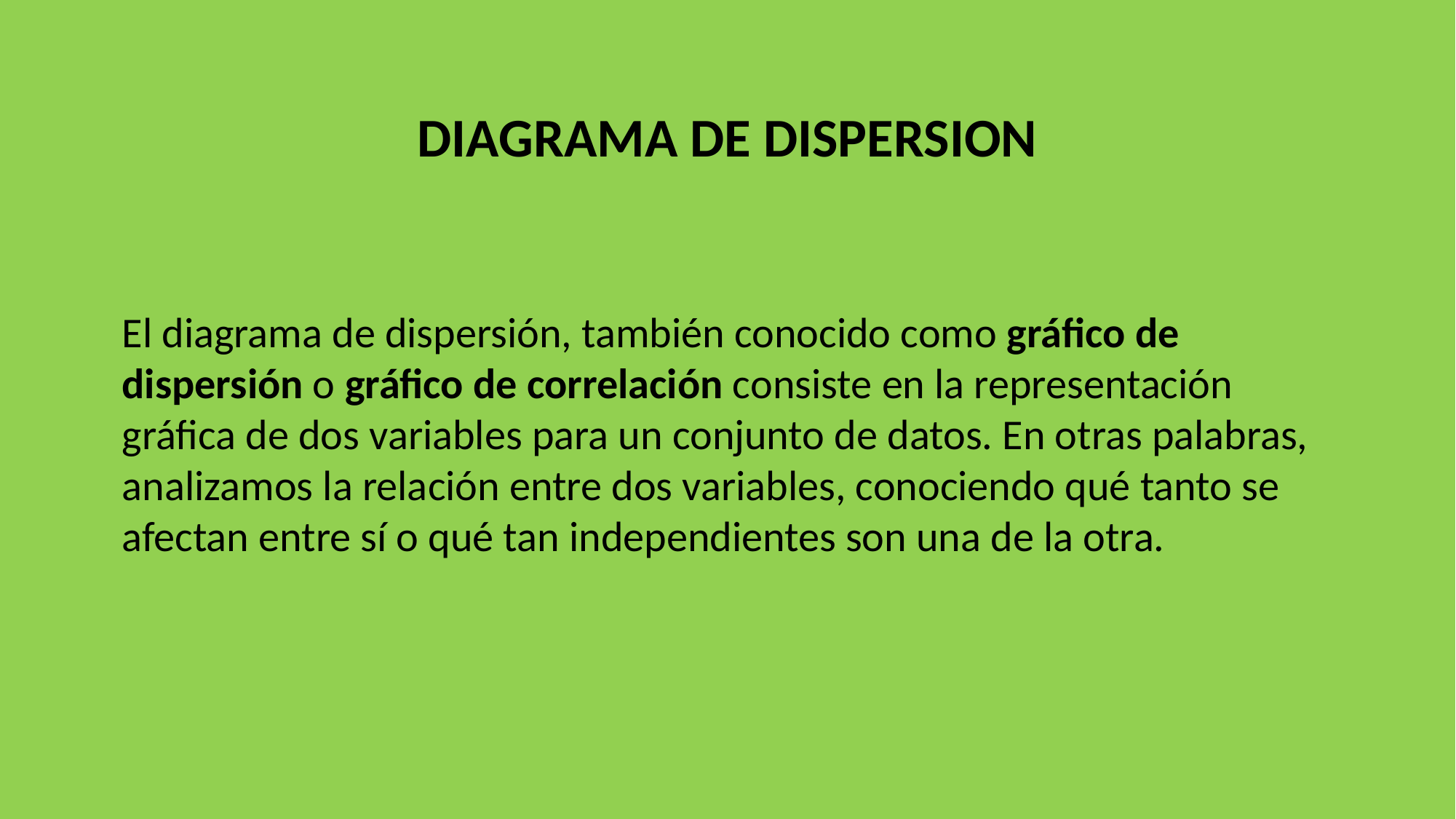

# DIAGRAMA DE DISPERSION
El diagrama de dispersión, también conocido como gráfico de dispersión o gráfico de correlación consiste en la representación gráfica de dos variables para un conjunto de datos. En otras palabras, analizamos la relación entre dos variables, conociendo qué tanto se afectan entre sí o qué tan independientes son una de la otra.